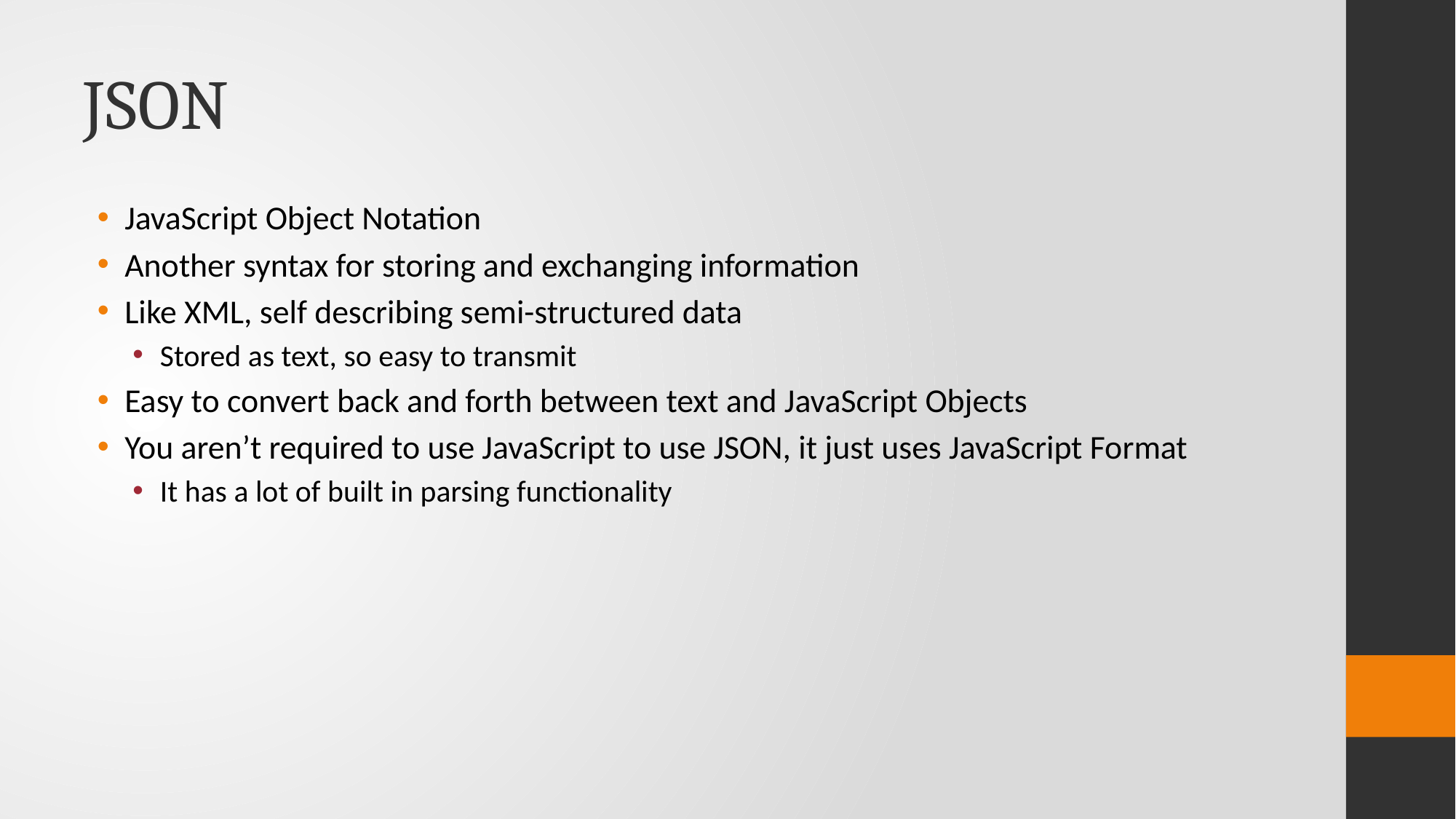

# JSON
JavaScript Object Notation
Another syntax for storing and exchanging information
Like XML, self describing semi-structured data
Stored as text, so easy to transmit
Easy to convert back and forth between text and JavaScript Objects
You aren’t required to use JavaScript to use JSON, it just uses JavaScript Format
It has a lot of built in parsing functionality